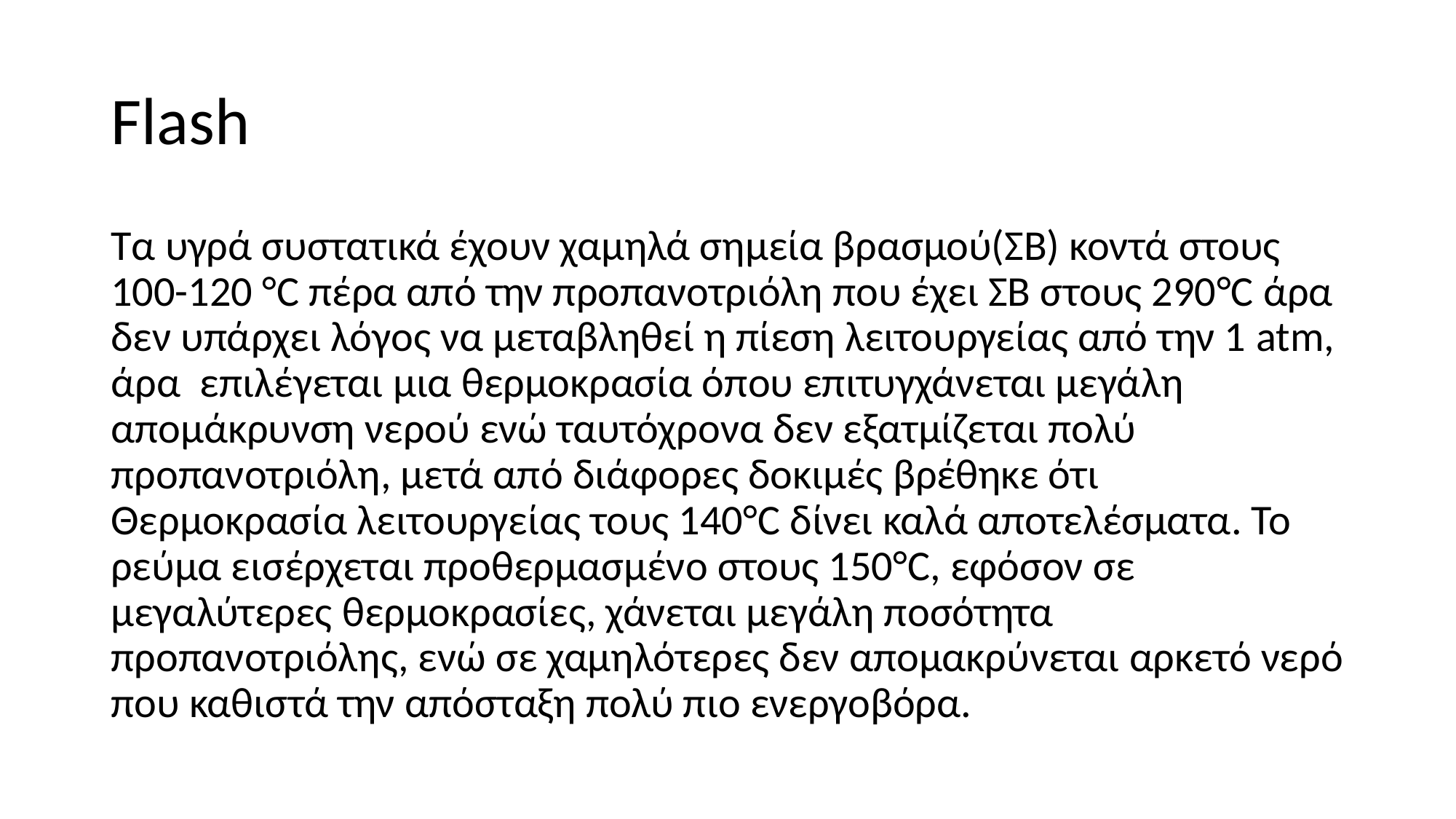

# Flash
Τα υγρά συστατικά έχουν χαμηλά σημεία βρασμού(ΣΒ) κοντά στους 100-120 °C πέρα από την προπανοτριόλη που έχει ΣΒ στους 290°C άρα δεν υπάρχει λόγος να μεταβληθεί η πίεση λειτουργείας από την 1 atm, άρα  επιλέγεται μια θερμοκρασία όπου επιτυγχάνεται μεγάλη απομάκρυνση νερού ενώ ταυτόχρονα δεν εξατμίζεται πολύ προπανοτριόλη, μετά από διάφορες δοκιμές βρέθηκε ότι Θερμοκρασία λειτουργείας τους 140°C δίνει καλά αποτελέσματα. Το ρεύμα εισέρχεται προθερμασμένο στους 150°C, εφόσον σε μεγαλύτερες θερμοκρασίες, χάνεται μεγάλη ποσότητα προπανοτριόλης, ενώ σε χαμηλότερες δεν απομακρύνεται αρκετό νερό που καθιστά την απόσταξη πολύ πιο ενεργοβόρα.